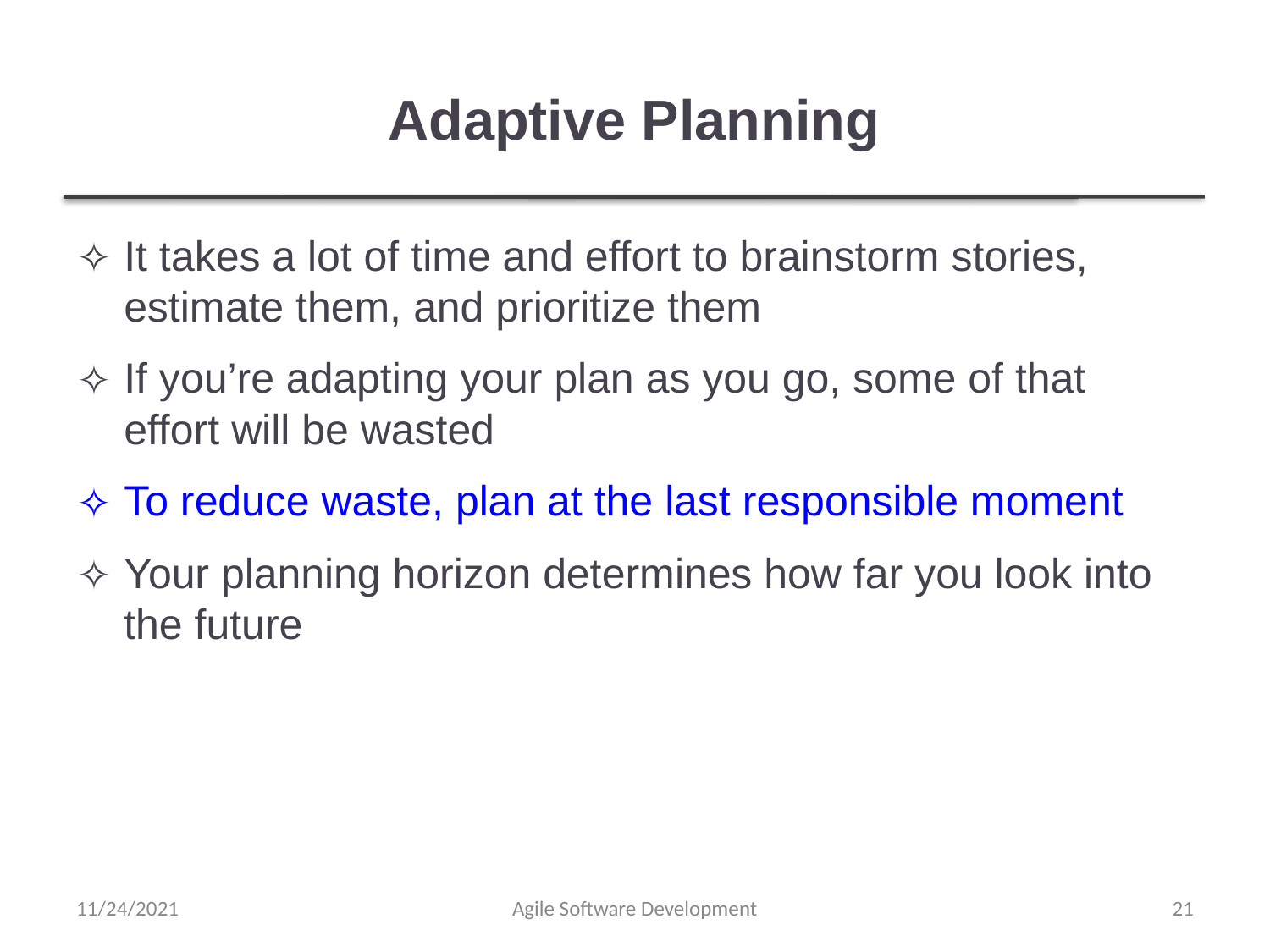

# Adaptive Planning
It takes a lot of time and effort to brainstorm stories, estimate them, and prioritize them
If you’re adapting your plan as you go, some of that effort will be wasted
To reduce waste, plan at the last responsible moment
Your planning horizon determines how far you look into the future
11/24/2021
Agile Software Development
21